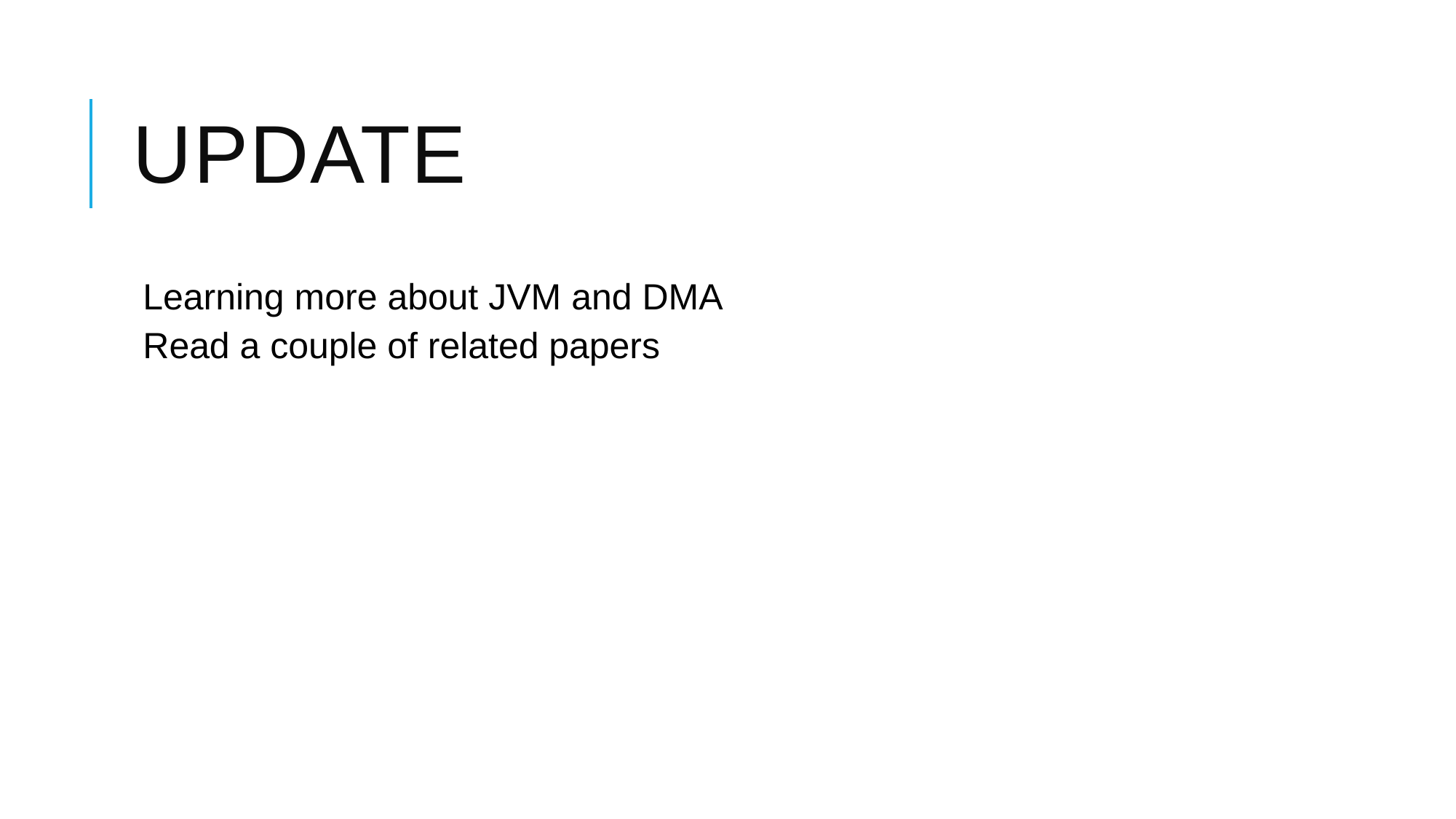

# UPDAte
Learning more about JVM and DMA
Read a couple of related papers